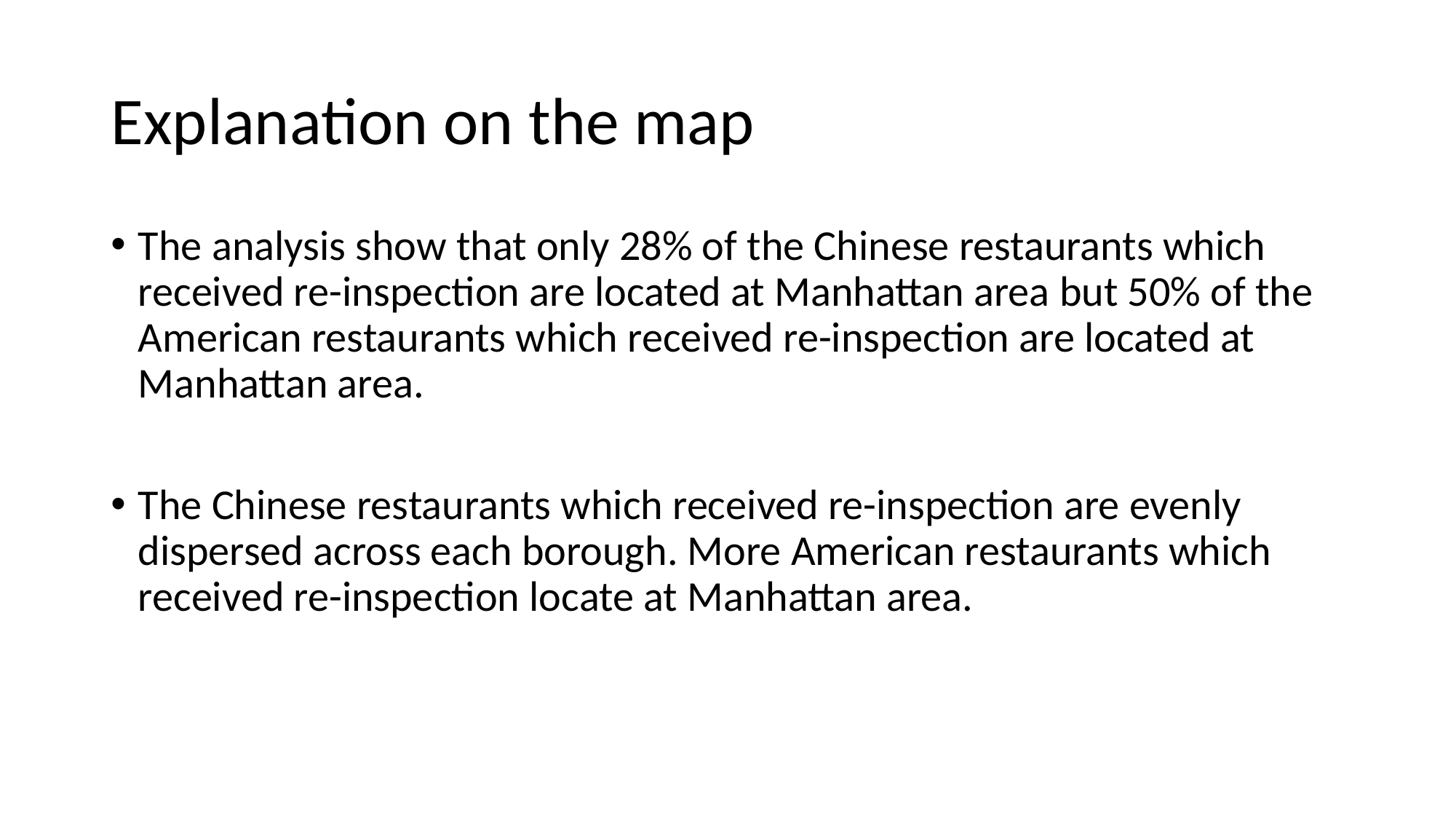

# Explanation on the map
The analysis show that only 28% of the Chinese restaurants which received re-inspection are located at Manhattan area but 50% of the American restaurants which received re-inspection are located at Manhattan area.

The Chinese restaurants which received re-inspection are evenly dispersed across each borough. More American restaurants which received re-inspection locate at Manhattan area.